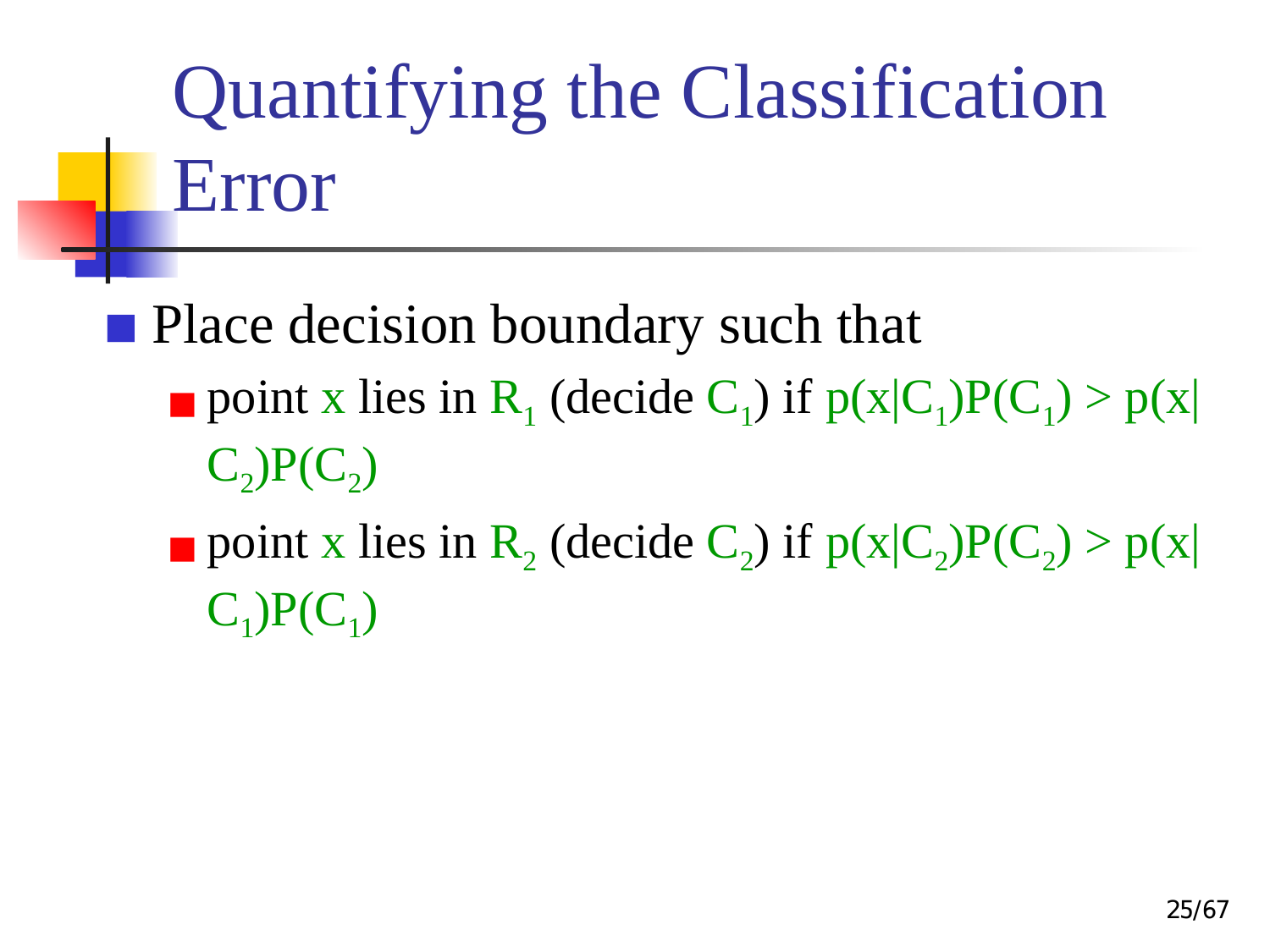

# Quantifying the Classification Error
Place decision boundary such that
point x lies in R1 (decide C1) if p(x|C1)P(C1) > p(x|C2)P(C2)
point x lies in R2 (decide C2) if p(x|C2)P(C2) > p(x|C1)P(C1)
25/67